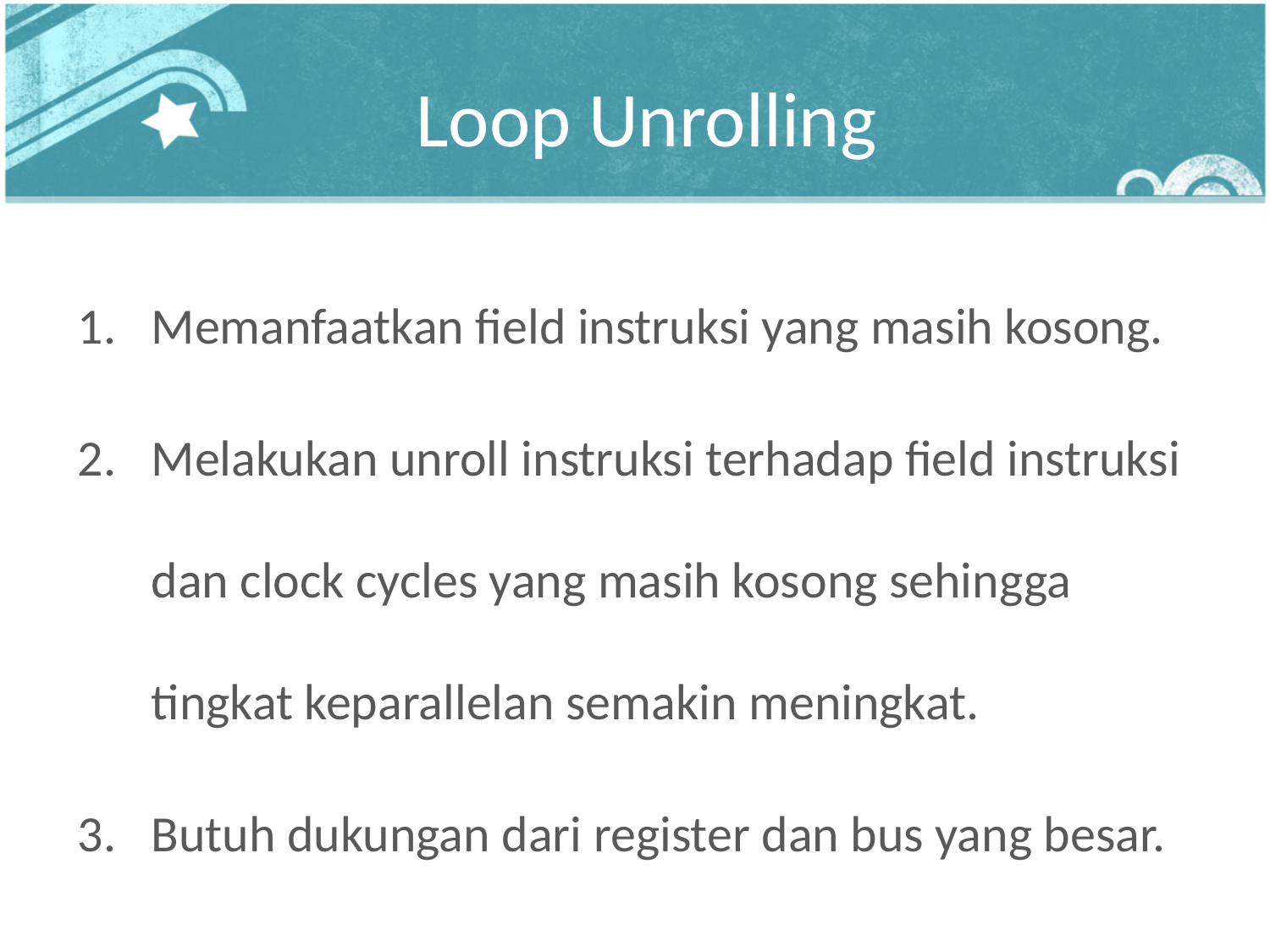

# Loop Unrolling
Memanfaatkan field instruksi yang masih kosong.
Melakukan unroll instruksi terhadap field instruksi dan clock cycles yang masih kosong sehingga tingkat keparallelan semakin meningkat.
Butuh dukungan dari register dan bus yang besar.